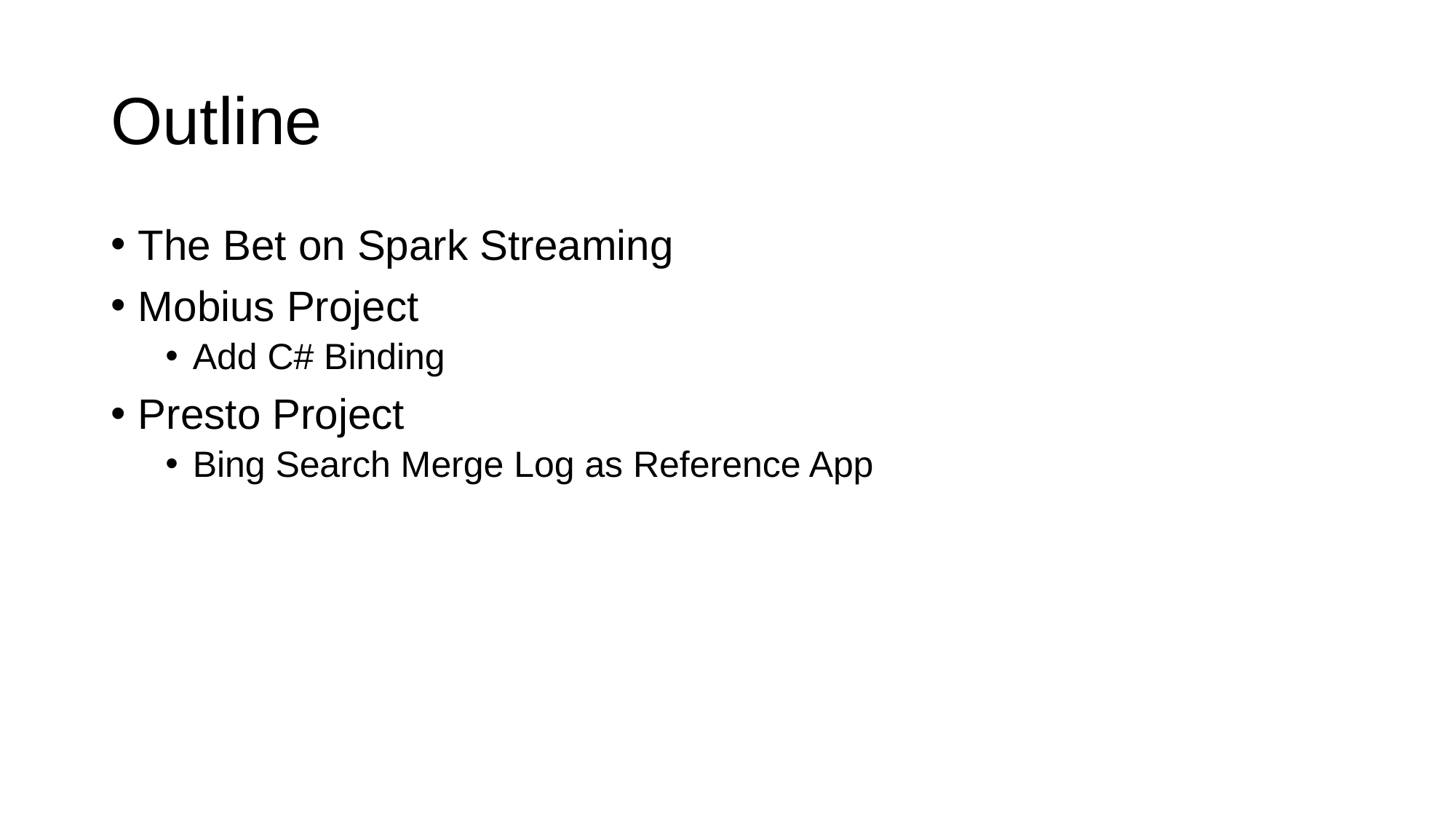

# Outline
The Bet on Spark Streaming
Mobius Project
Add C# Binding
Presto Project
Bing Search Merge Log as Reference App